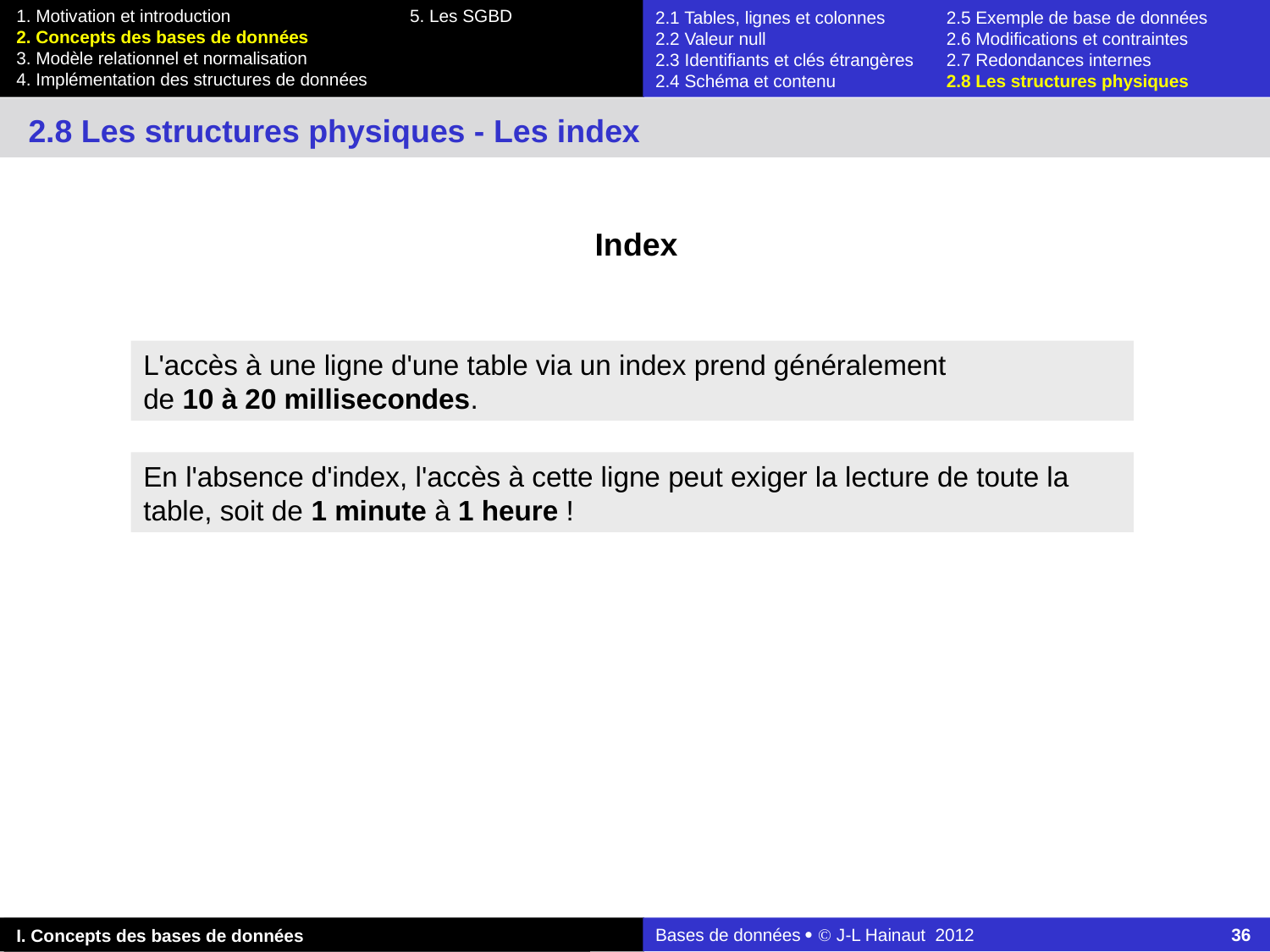

2.1 Tables, lignes et colonnes	2.5 Exemple de base de données
2.2 Valeur null	2.6 Modifications et contraintes
2.3 Identifiants et clés étrangères	2.7 Redondances internes
2.4 Schéma et contenu	2.8 Les structures physiques

2.8 Les structures physiques - Les index
Index
L'accès à une ligne d'une table via un index prend généralement
de 10 à 20 millisecondes.
En l'absence d'index, l'accès à cette ligne peut exiger la lecture de toute la table, soit de 1 minute à 1 heure !